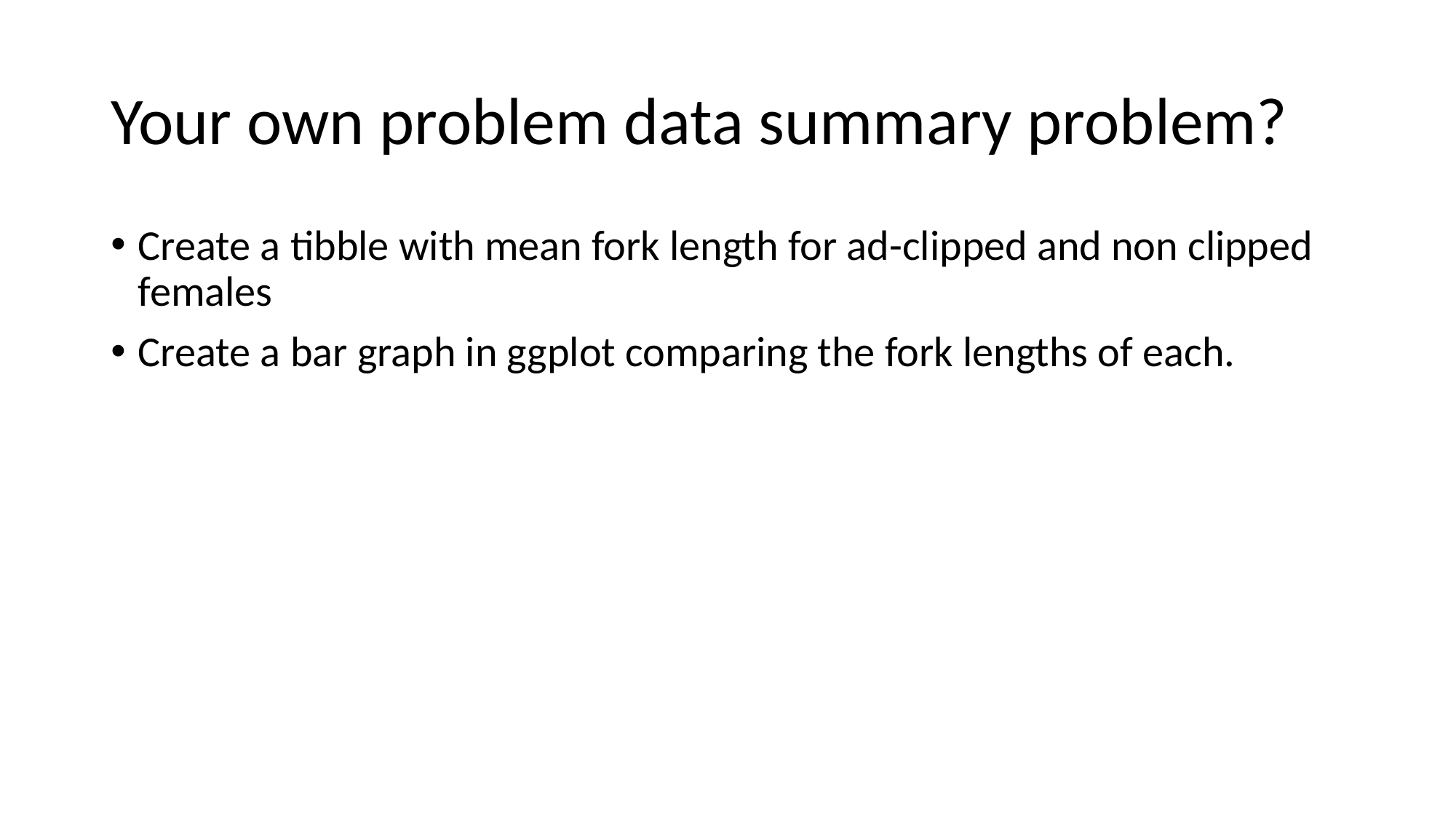

# Your own problem data summary problem?
Create a tibble with mean fork length for ad-clipped and non clipped females
Create a bar graph in ggplot comparing the fork lengths of each.